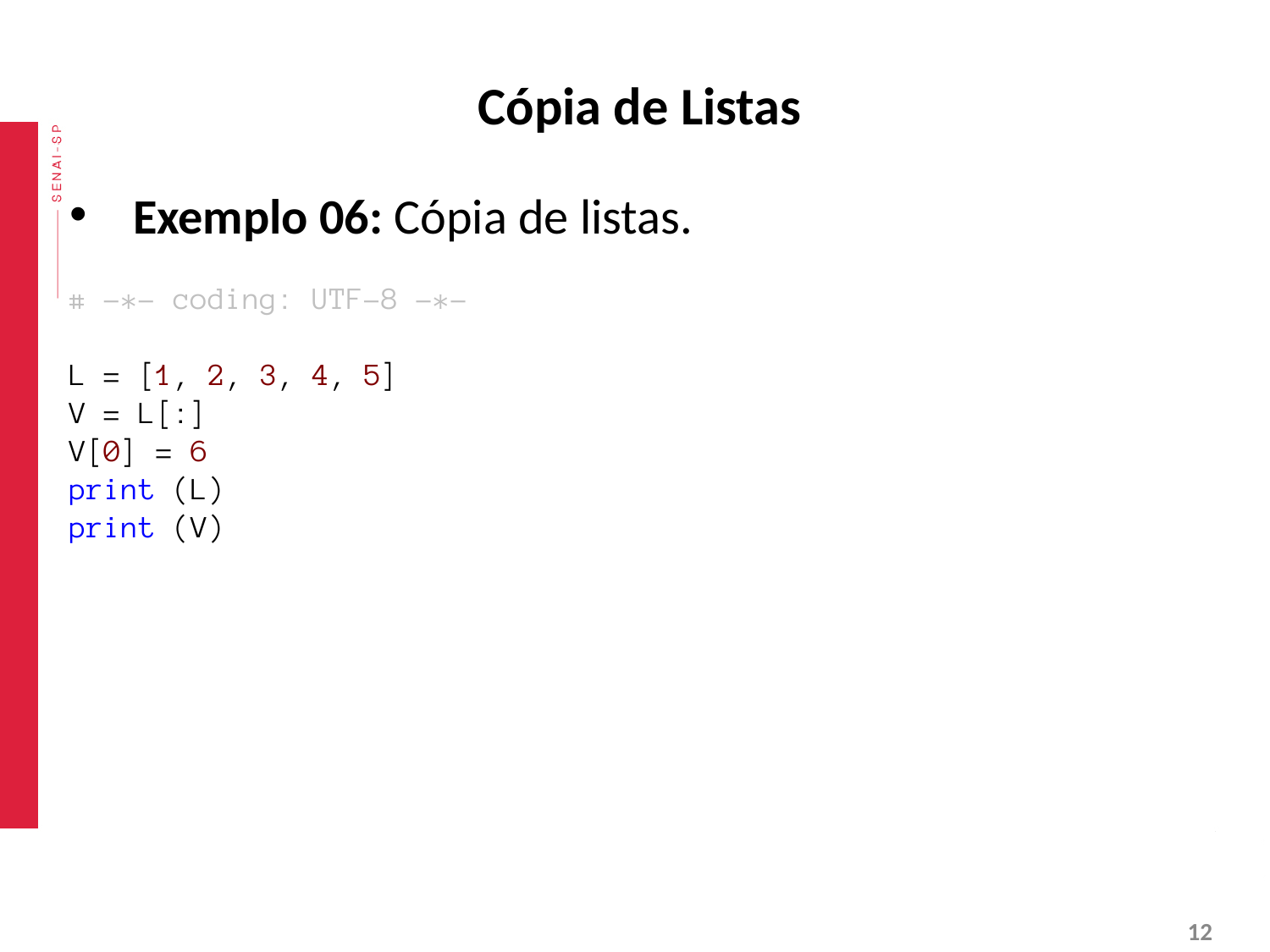

# Cópia de Listas
Exemplo 06: Cópia de listas.

# -*- coding: UTF-8 -*-

L = [1, 2, 3, 4, 5]
V = L[:]
V[0] = 6
print (L)
print (V)

12